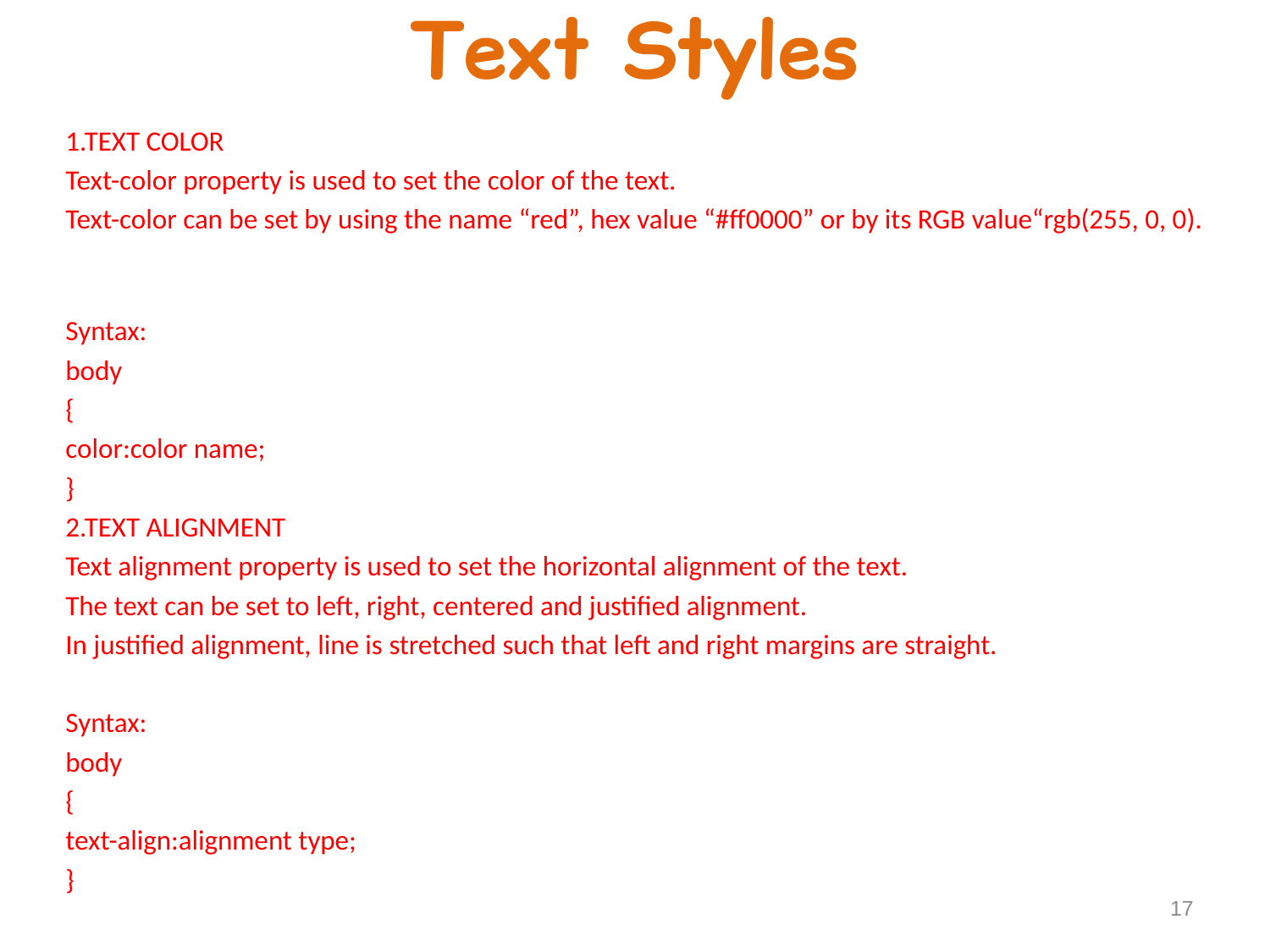

# Text Styles
1.TEXT COLOR
Text-color property is used to set the color of the text.
Text-color can be set by using the name “red”, hex value “#ff0000” or by its RGB value“rgb(255, 0, 0).

Syntax:
body
{
color:color name;
}
2.TEXT ALIGNMENT
Text alignment property is used to set the horizontal alignment of the text.
The text can be set to left, right, centered and justified alignment.
In justified alignment, line is stretched such that left and right margins are straight.

Syntax:
body
{
text-align:alignment type;
}

17